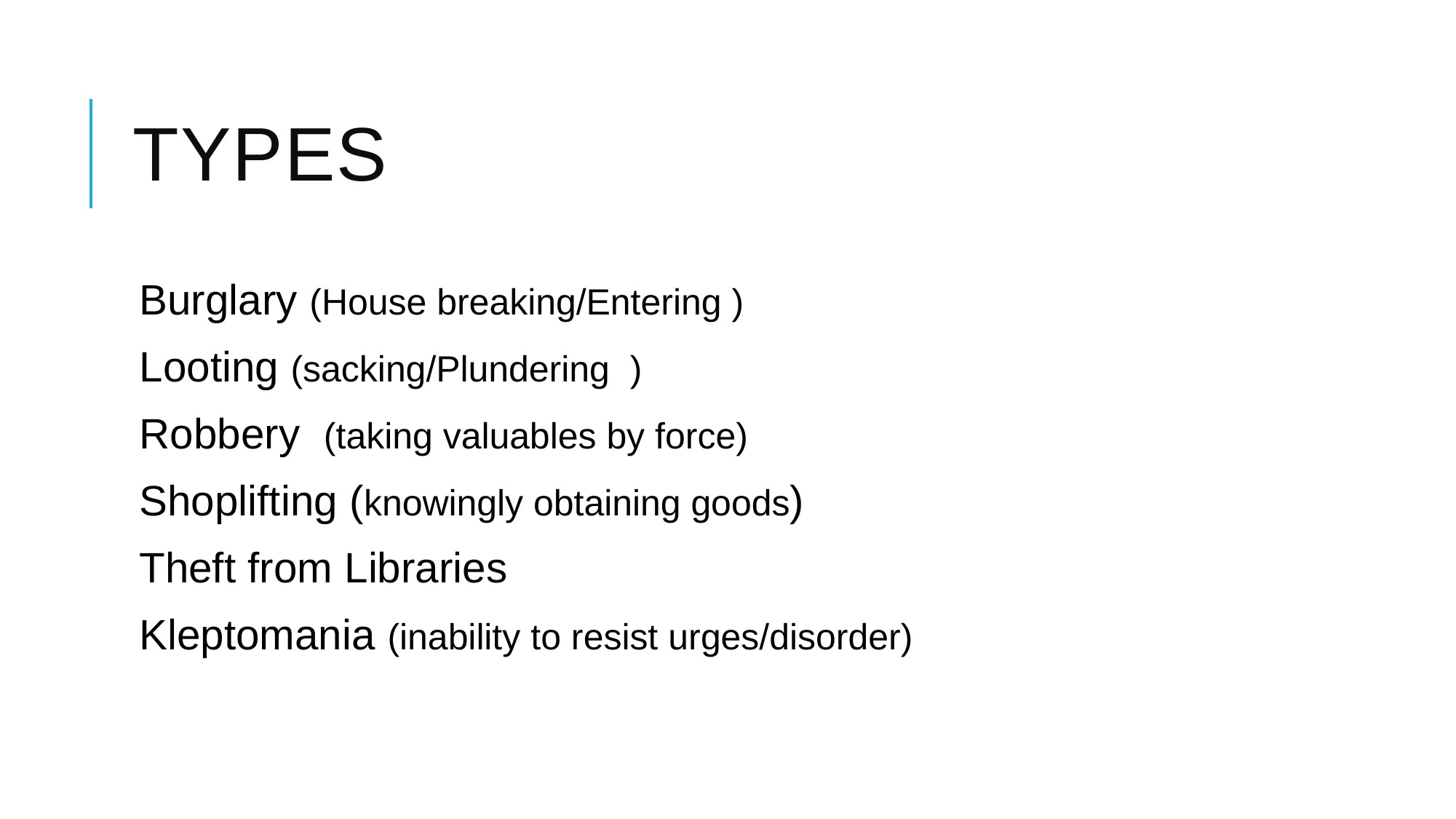

# Types
Burglary (House breaking/Entering )
Looting (sacking/Plundering  )
Robbery  (taking valuables by force)
Shoplifting (knowingly obtaining goods)
Theft from Libraries
Kleptomania (inability to resist urges/disorder)